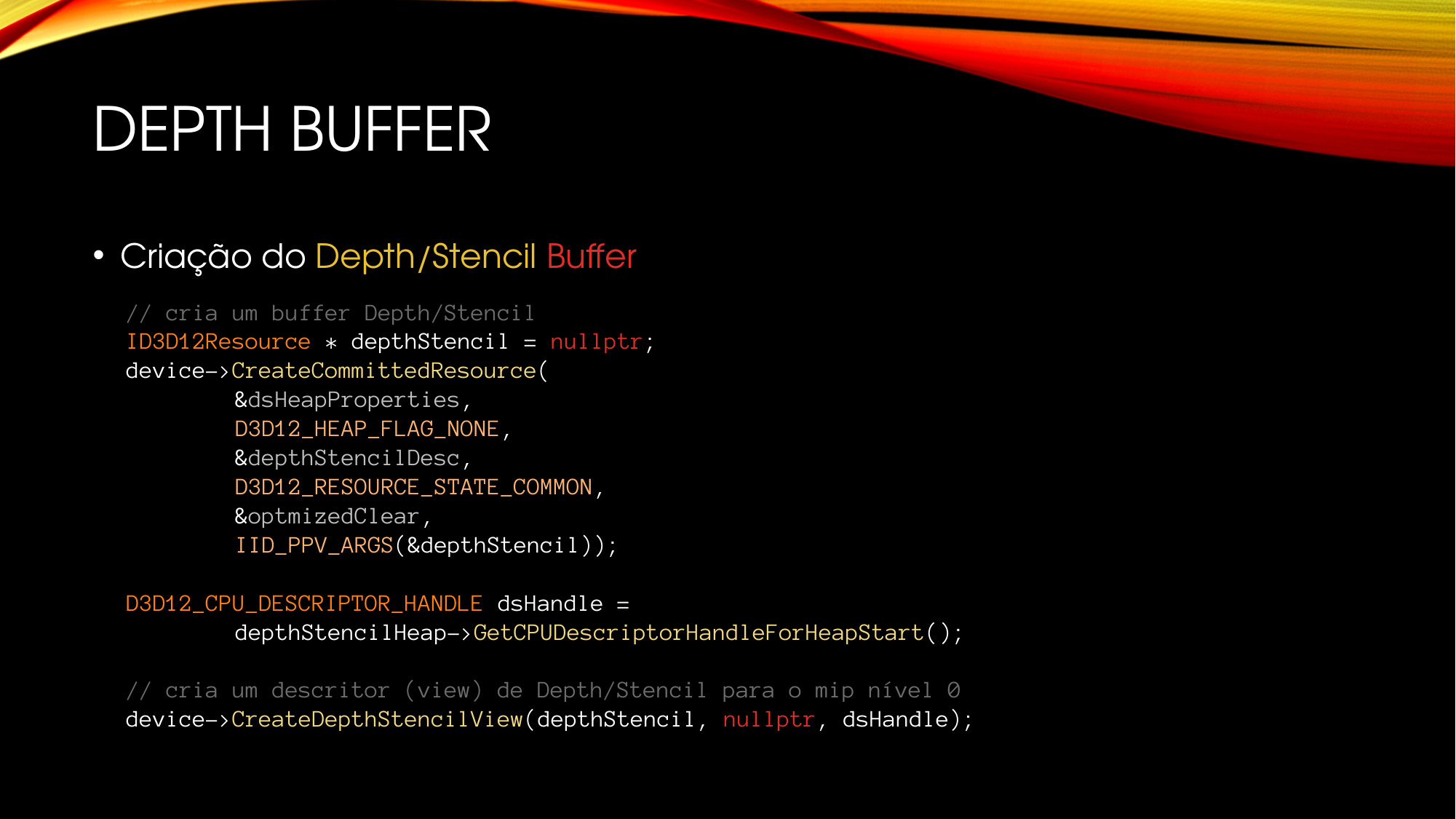

# Depth Buffer
Criação do Depth/Stencil Buffer
// cria um buffer Depth/Stencil
ID3D12Resource * depthStencil = nullptr;
device->CreateCommittedResource(
	&dsHeapProperties,
	D3D12_HEAP_FLAG_NONE,
	&depthStencilDesc,
	D3D12_RESOURCE_STATE_COMMON,
	&optmizedClear,
	IID_PPV_ARGS(&depthStencil));

D3D12_CPU_DESCRIPTOR_HANDLE dsHandle =
	depthStencilHeap->GetCPUDescriptorHandleForHeapStart();

// cria um descritor (view) de Depth/Stencil para o mip nível 0
device->CreateDepthStencilView(depthStencil, nullptr, dsHandle);